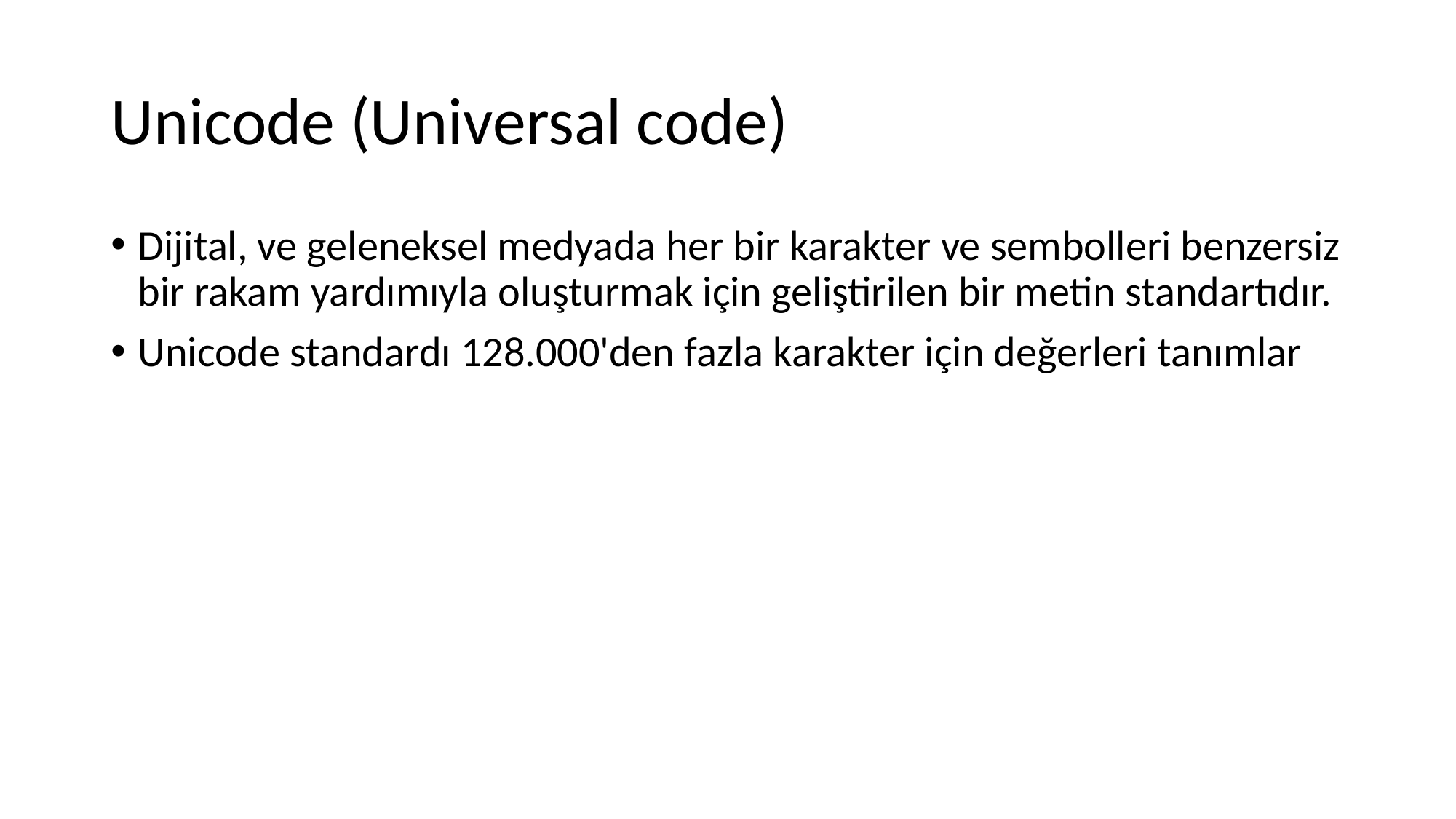

# Unicode (Universal code)
Dijital, ve geleneksel medyada her bir karakter ve sembolleri benzersiz bir rakam yardımıyla oluşturmak için geliştirilen bir metin standartıdır.
Unicode standardı 128.000'den fazla karakter için değerleri tanımlar